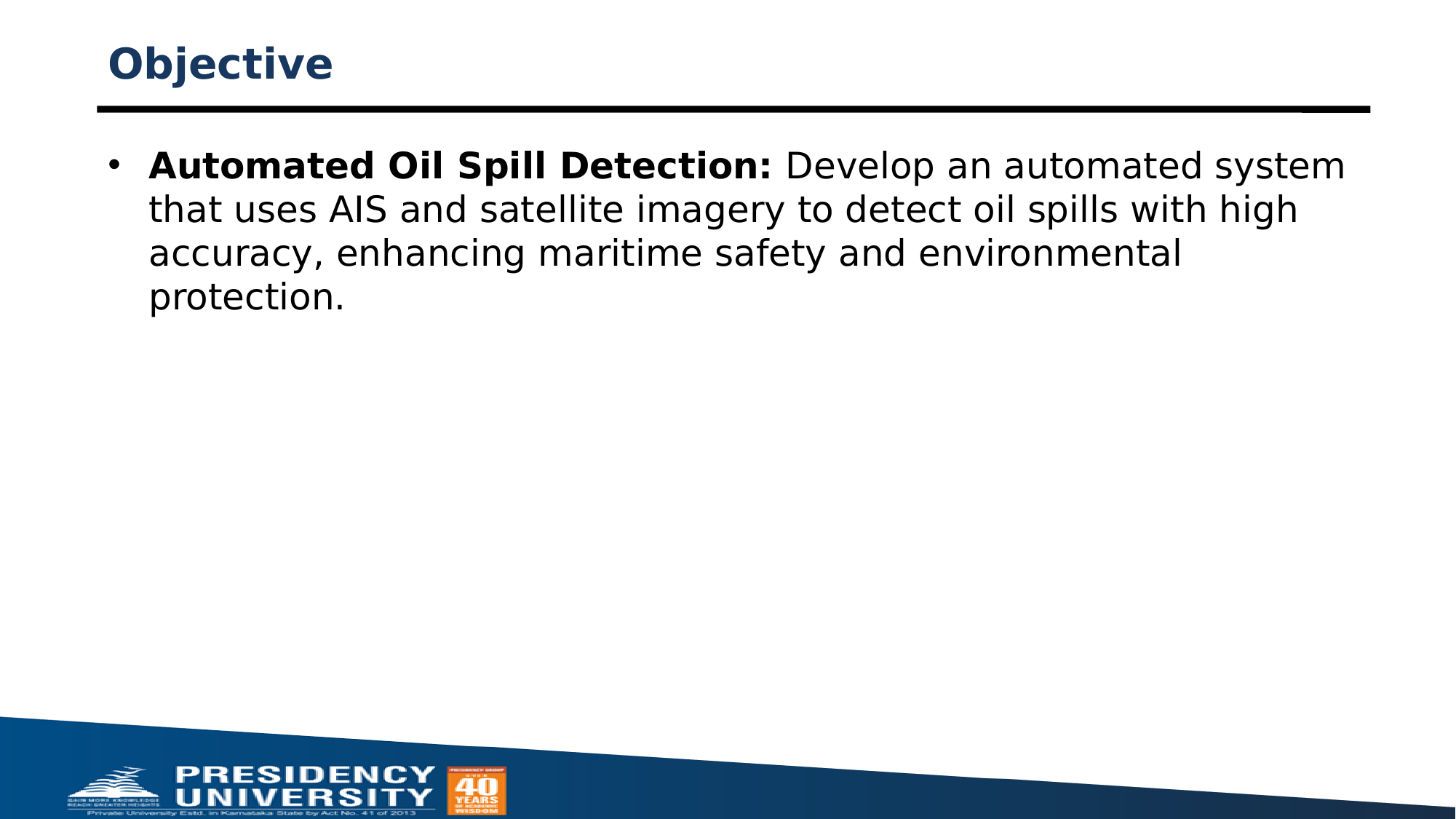

# Objective
Automated Oil Spill Detection: Develop an automated system that uses AIS and satellite imagery to detect oil spills with high accuracy, enhancing maritime safety and environmental protection.